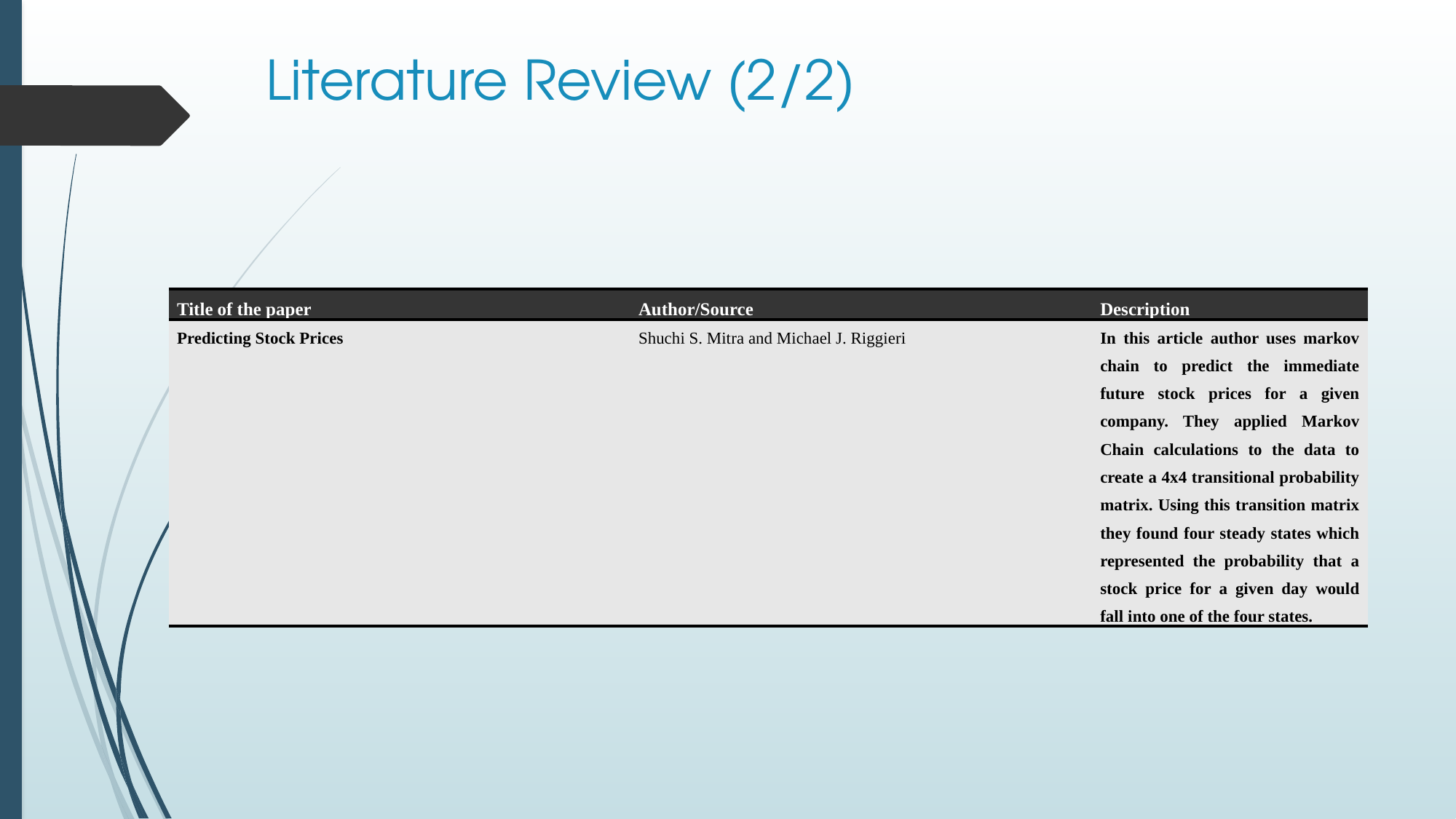

# Literature Review (2/2)
| Title of the paper | Author/Source | Description |
| --- | --- | --- |
| Predicting Stock Prices | Shuchi S. Mitra and Michael J. Riggieri | In this article author uses markov chain to predict the immediate future stock prices for a given company. They applied Markov Chain calculations to the data to create a 4x4 transitional probability matrix. Using this transition matrix they found four steady states which represented the probability that a stock price for a given day would fall into one of the four states. |